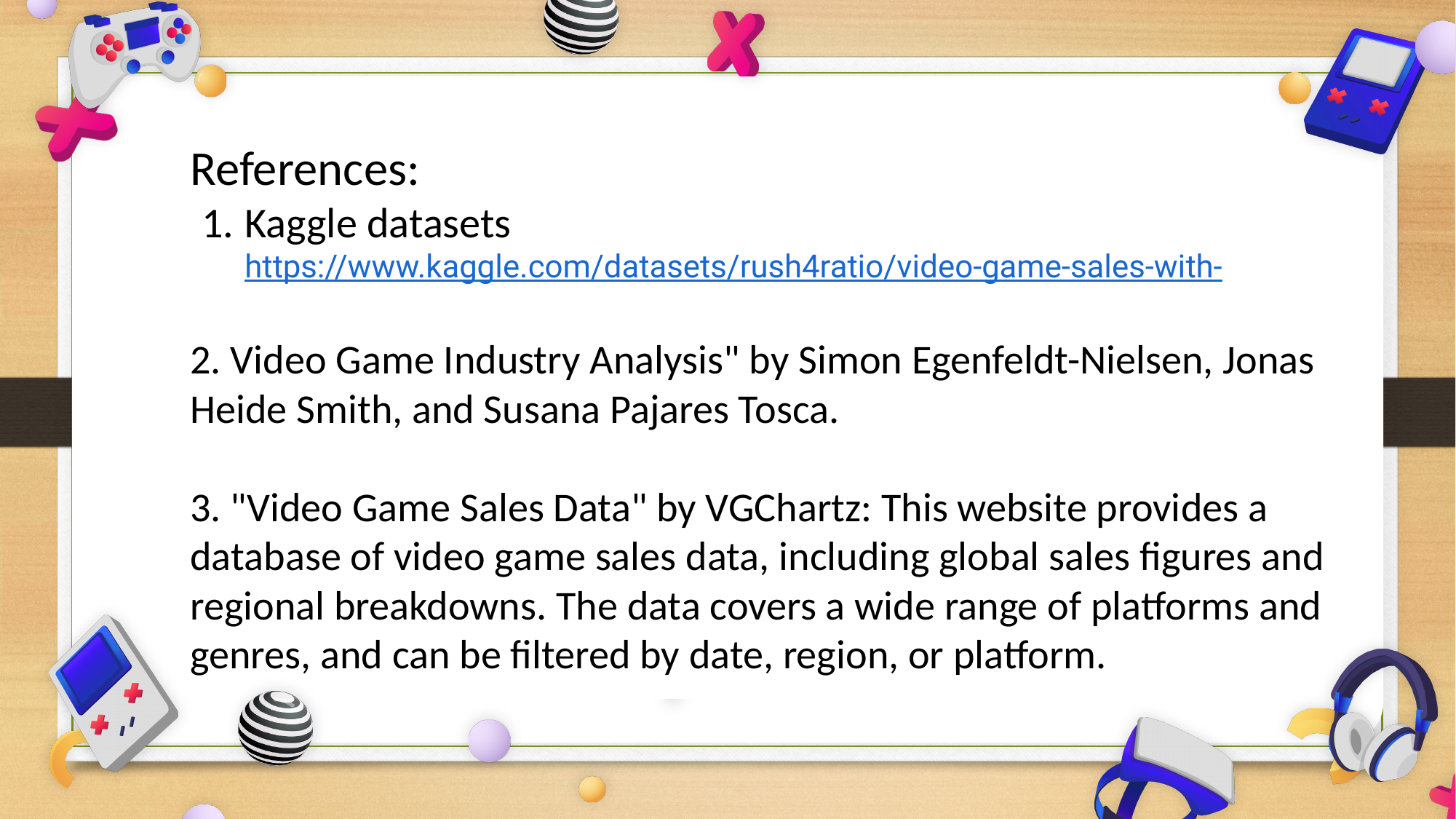

References:
Kaggle datasets https://www.kaggle.com/datasets/rush4ratio/video-game-sales-with-

2. Video Game Industry Analysis" by Simon Egenfeldt-Nielsen, Jonas Heide Smith, and Susana Pajares Tosca.

3. "Video Game Sales Data" by VGChartz: This website provides a database of video game sales data, including global sales figures and regional breakdowns. The data covers a wide range of platforms and genres, and can be filtered by date, region, or platform.